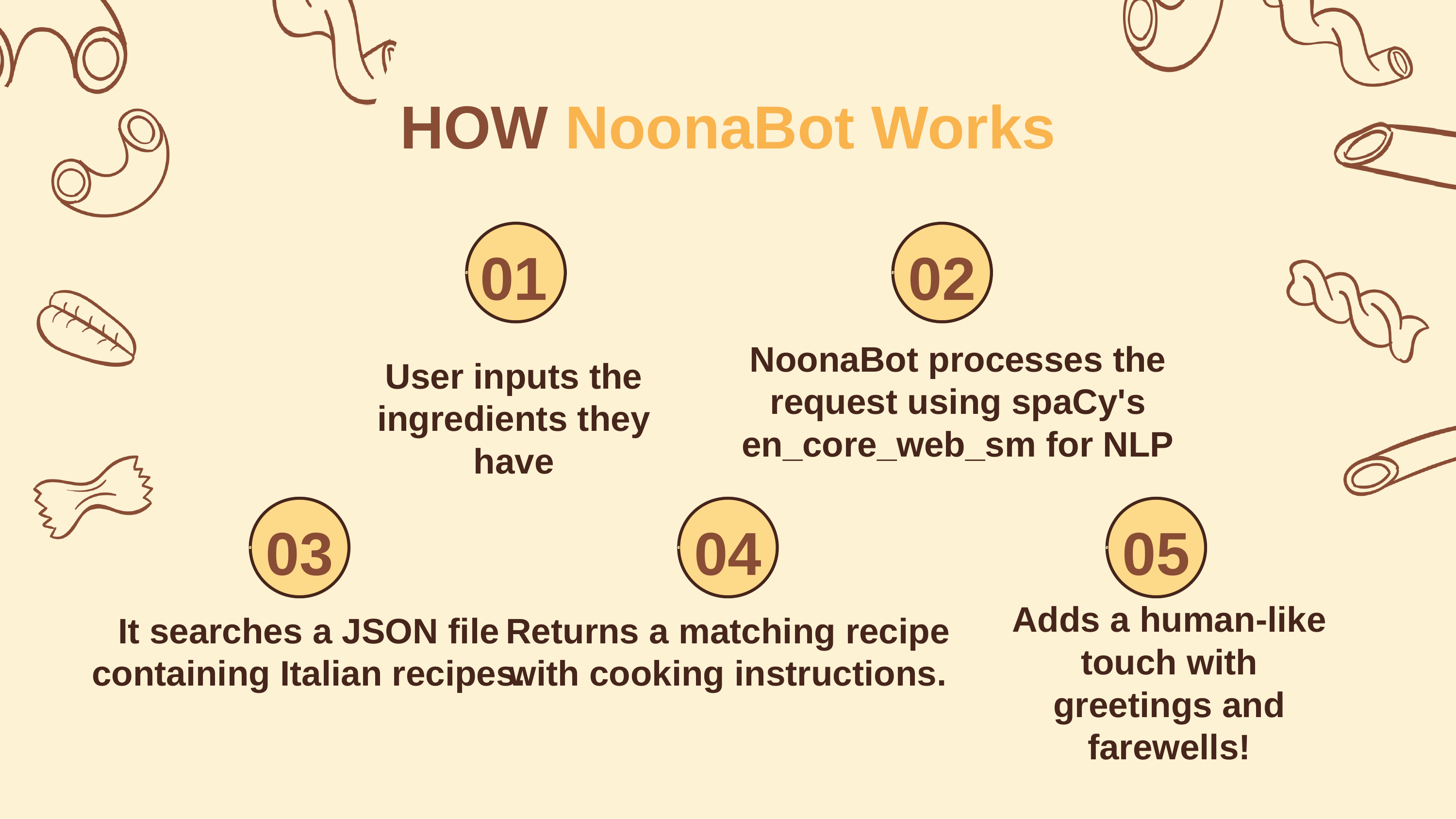

HOW NoonaBot Works

02
01

NoonaBot processes the request using spaCy's en_core_web_sm for NLP

User inputs the ingredients they have

03
04
05
Adds a human-like touch with greetings and farewells!

It searches a JSON file containing Italian recipes.

Returns a matching recipe with cooking instructions.